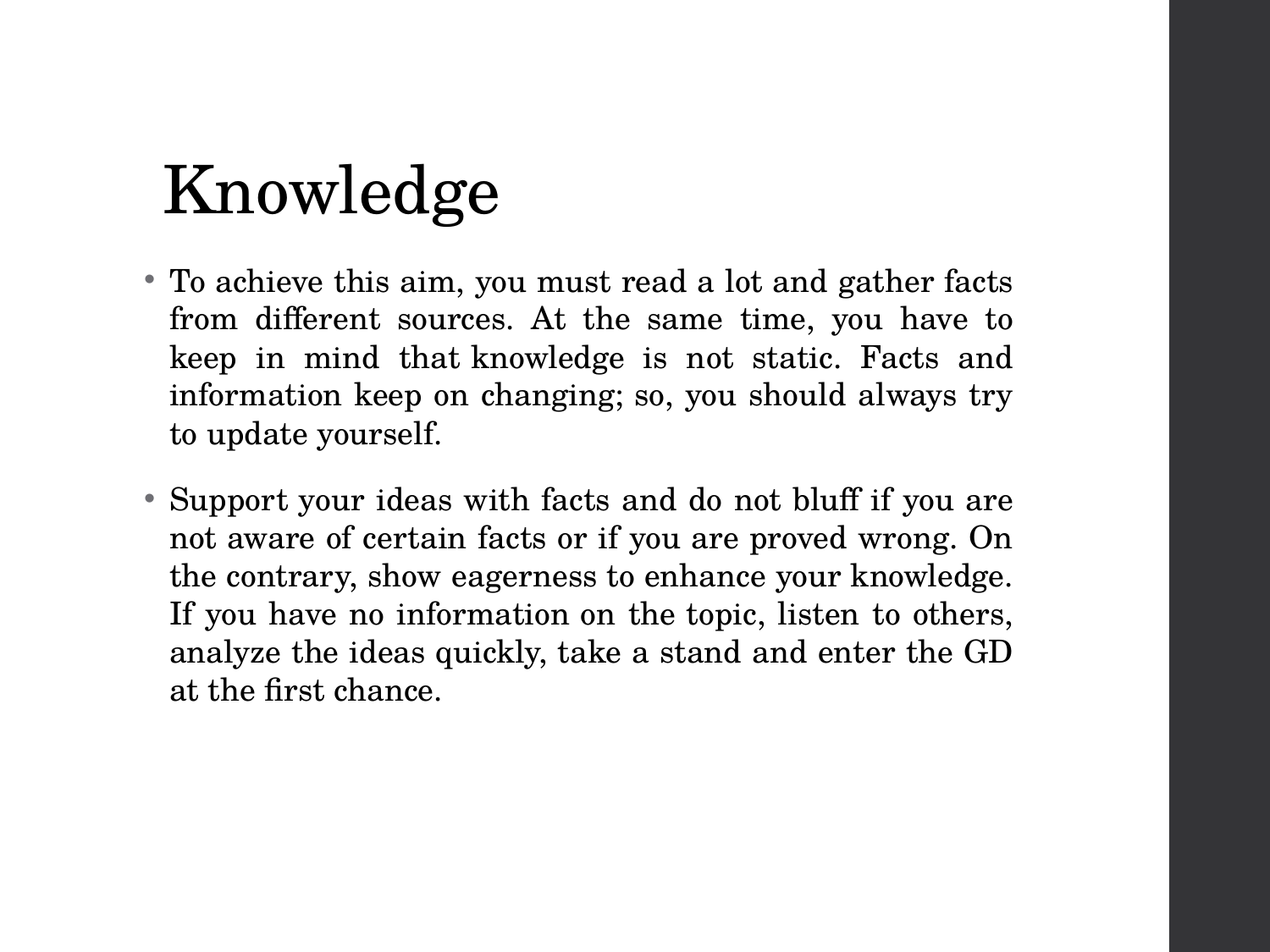

# Knowledge
To achieve this aim, you must read a lot and gather facts from different sources. At the same time, you have to keep in mind that knowledge is not static. Facts and information keep on changing; so, you should always try to update yourself.
Support your ideas with facts and do not bluff if you are not aware of certain facts or if you are proved wrong. On the contrary, show eagerness to enhance your knowledge. If you have no information on the topic, listen to others, analyze the ideas quickly, take a stand and enter the GD at the first chance.